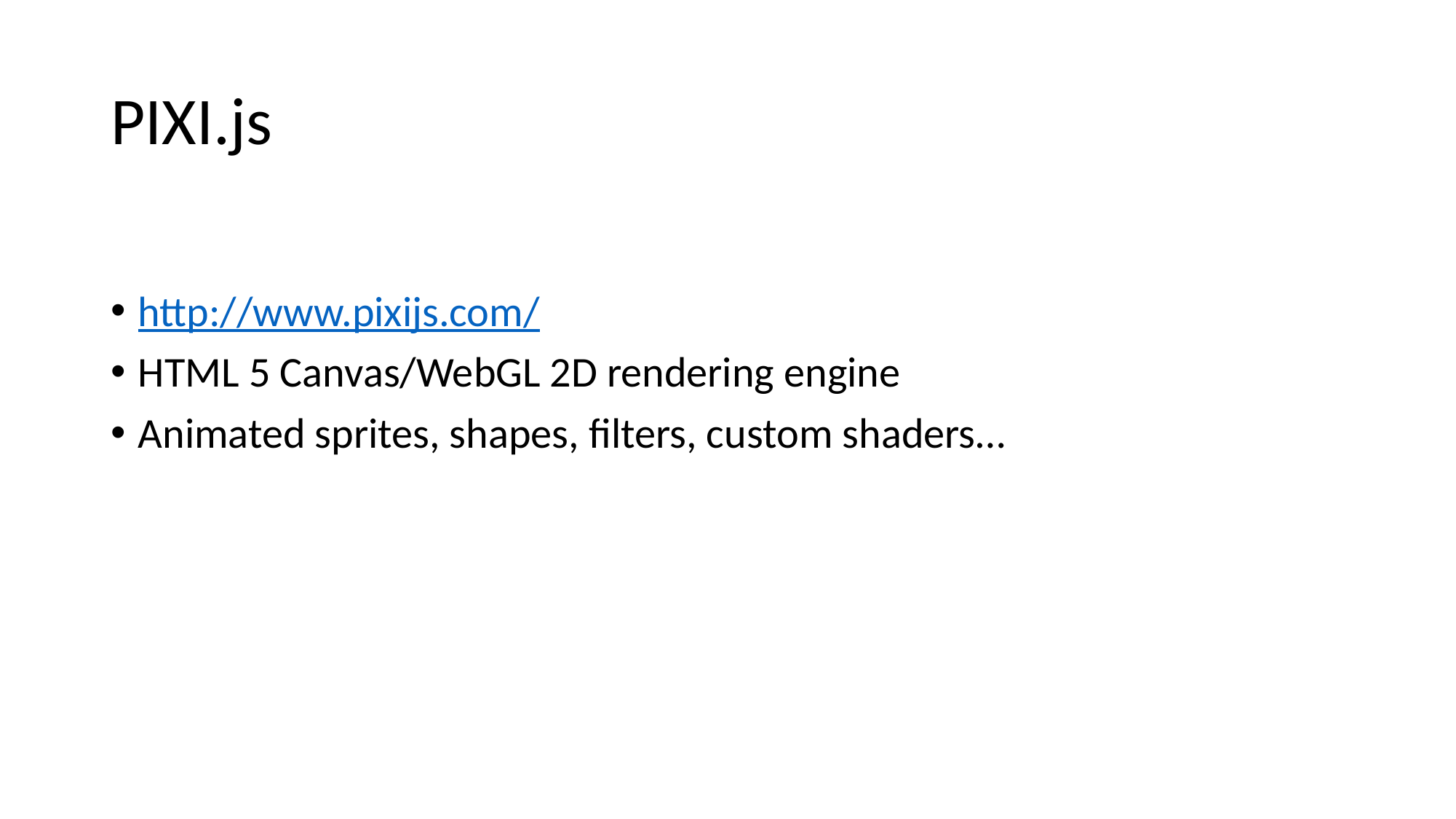

# PIXI.js

http://www.pixijs.com/
HTML 5 Canvas/WebGL 2D rendering engine
Animated sprites, shapes, filters, custom shaders…